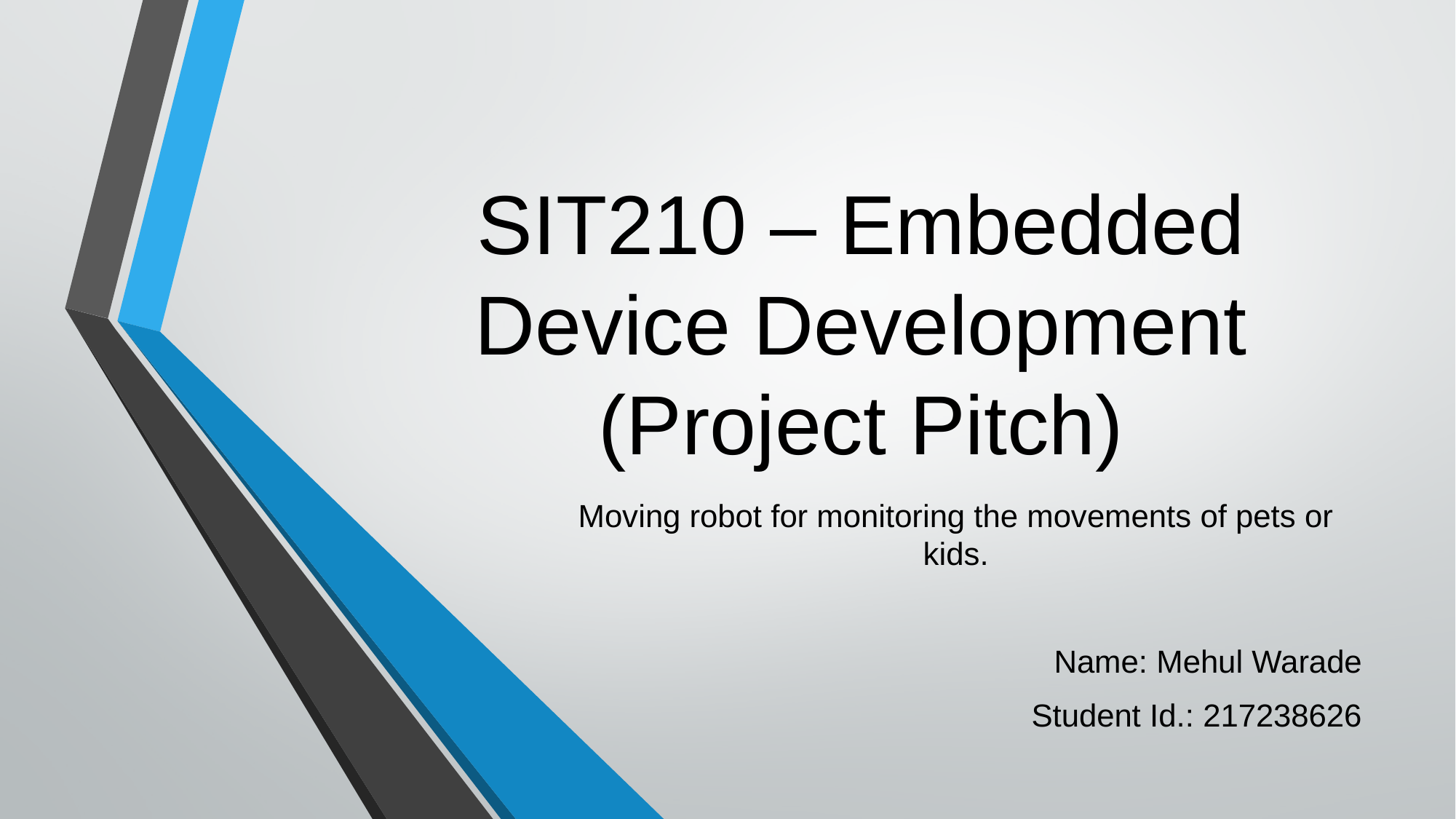

# SIT210 – Embedded Device Development (Project Pitch)
Moving robot for monitoring the movements of pets or kids.

Name: Mehul Warade
Student Id.: 217238626